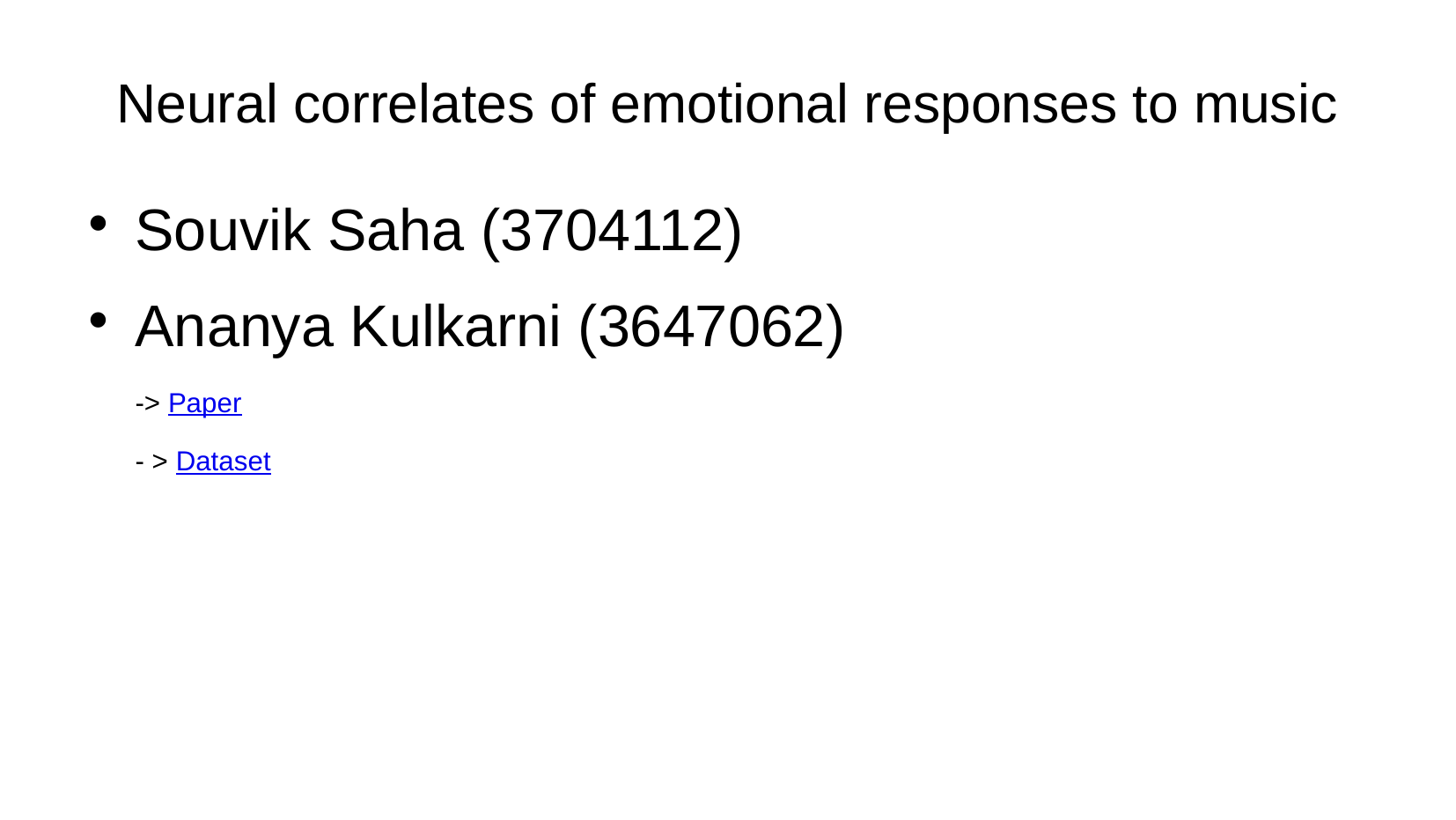

# Neural correlates of emotional responses to music
Souvik Saha (3704112)
Ananya Kulkarni (3647062)
-> Paper
- > Dataset